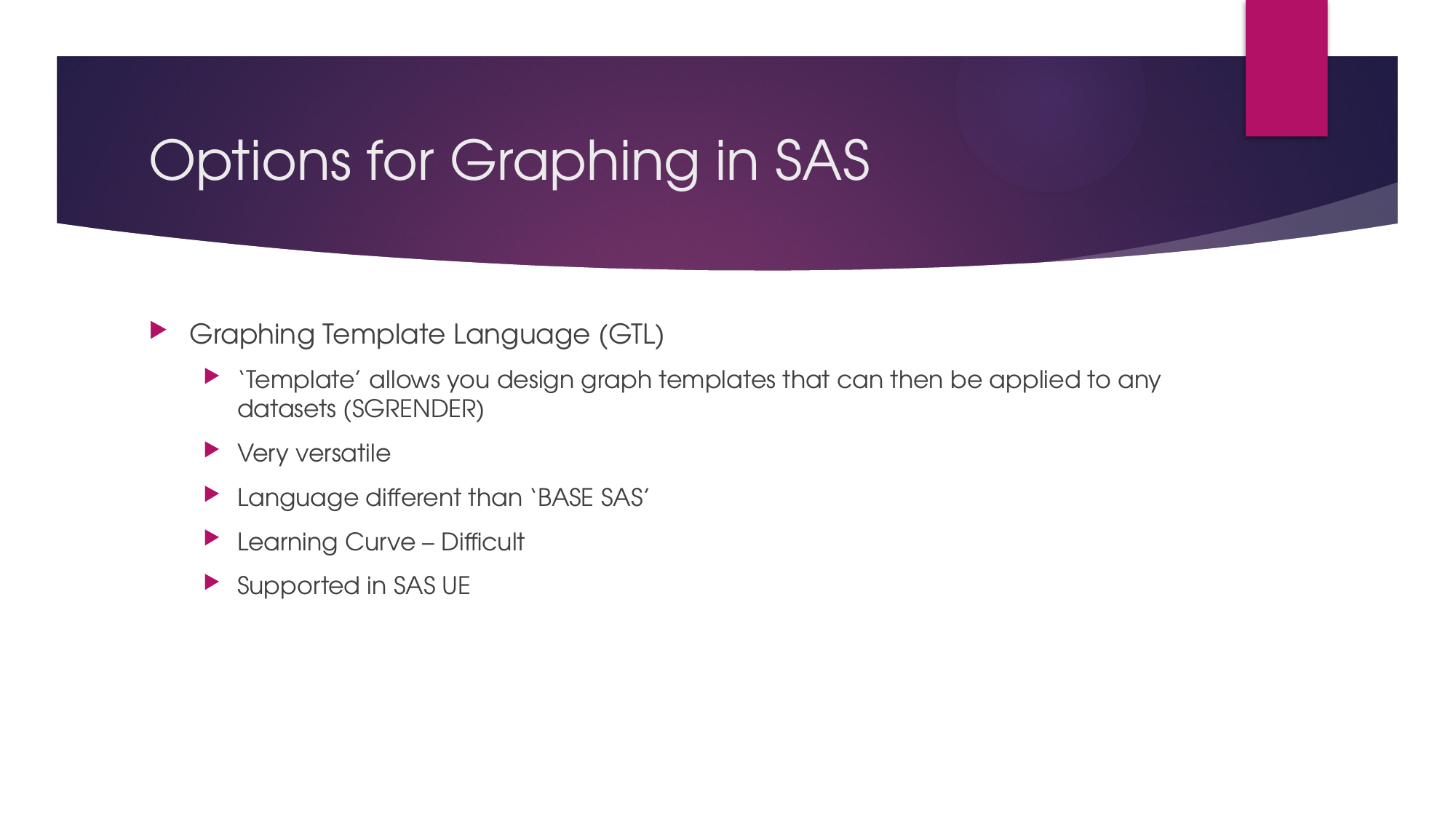

# Options for Graphing in SAS
Graphing Template Language (GTL)
‘Template’ allows you design graph templates that can then be applied to any datasets (SGRENDER)
Very versatile
Language different than ‘BASE SAS’
Learning Curve – Difficult
Supported in SAS UE